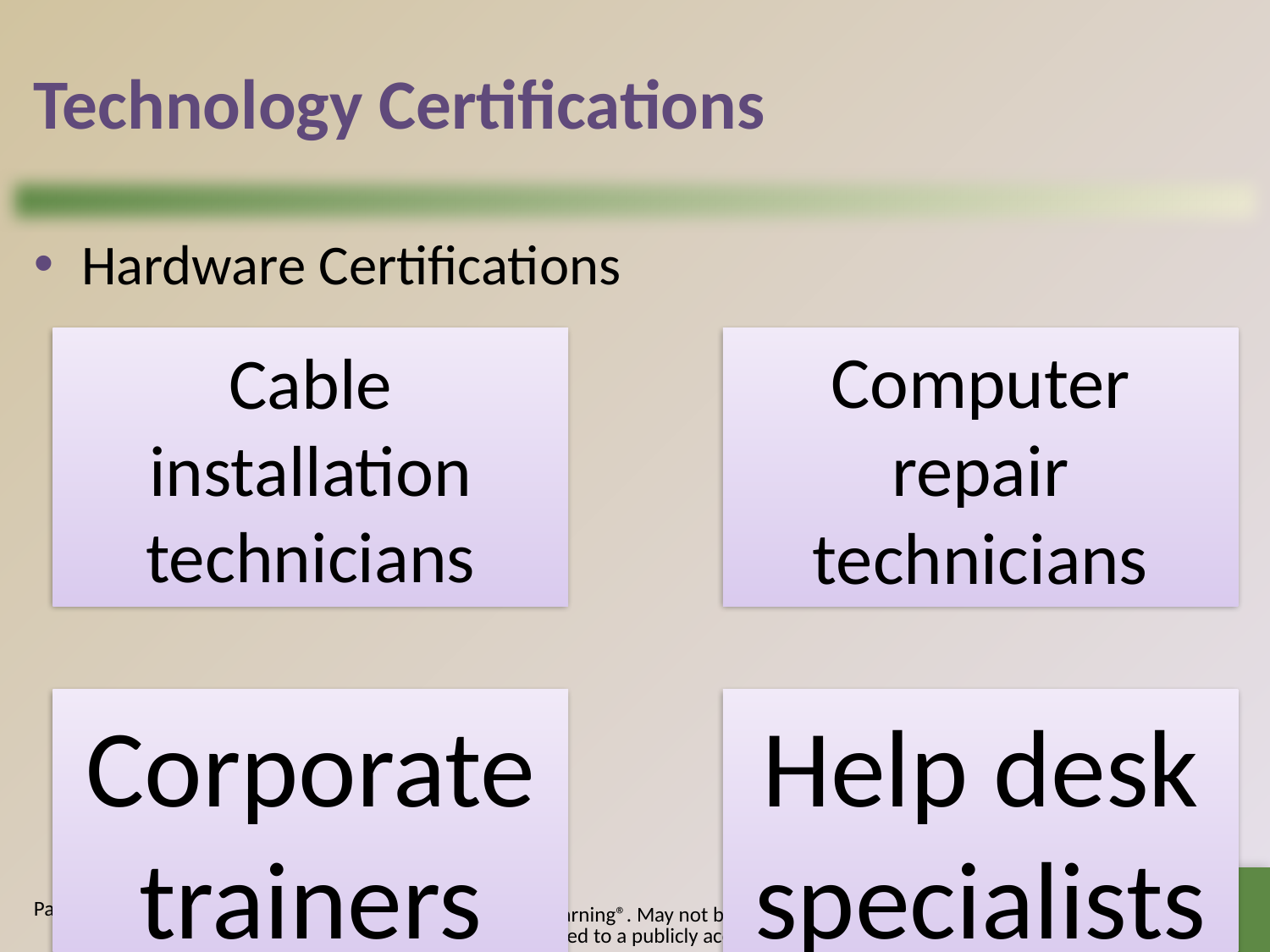

# Technology Certifications
Hardware Certifications
Cable installation technicians
Computer repair technicians
Corporate trainers
Help desk specialists
33
© 2017 Cengage Learning®. May not be scanned, copied or duplicated, or posted to a publicly accessible website, in whole or in part.
Page 573